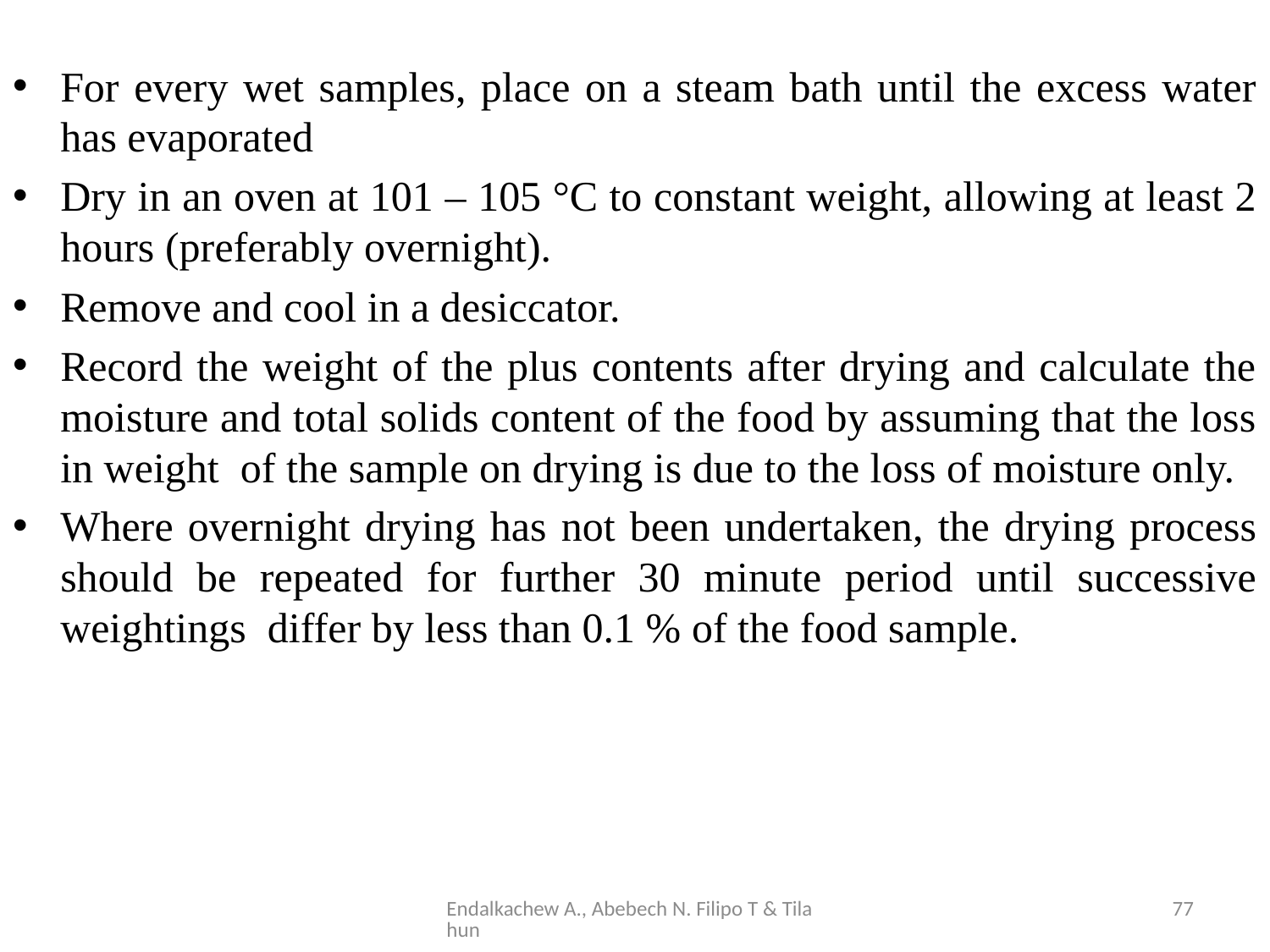

For every wet samples, place on a steam bath until the excess water has evaporated
Dry in an oven at 101 – 105 °C to constant weight, allowing at least 2 hours (preferably overnight).
Remove and cool in a desiccator.
Record the weight of the plus contents after drying and calculate the moisture and total solids content of the food by assuming that the loss in weight  of the sample on drying is due to the loss of moisture only.
Where overnight drying has not been undertaken, the drying process should be repeated for further 30 minute period until successive weightings  differ by less than 0.1 % of the food sample.

Endalkachew A., Abebech N. Filipo T & Tilahun
77